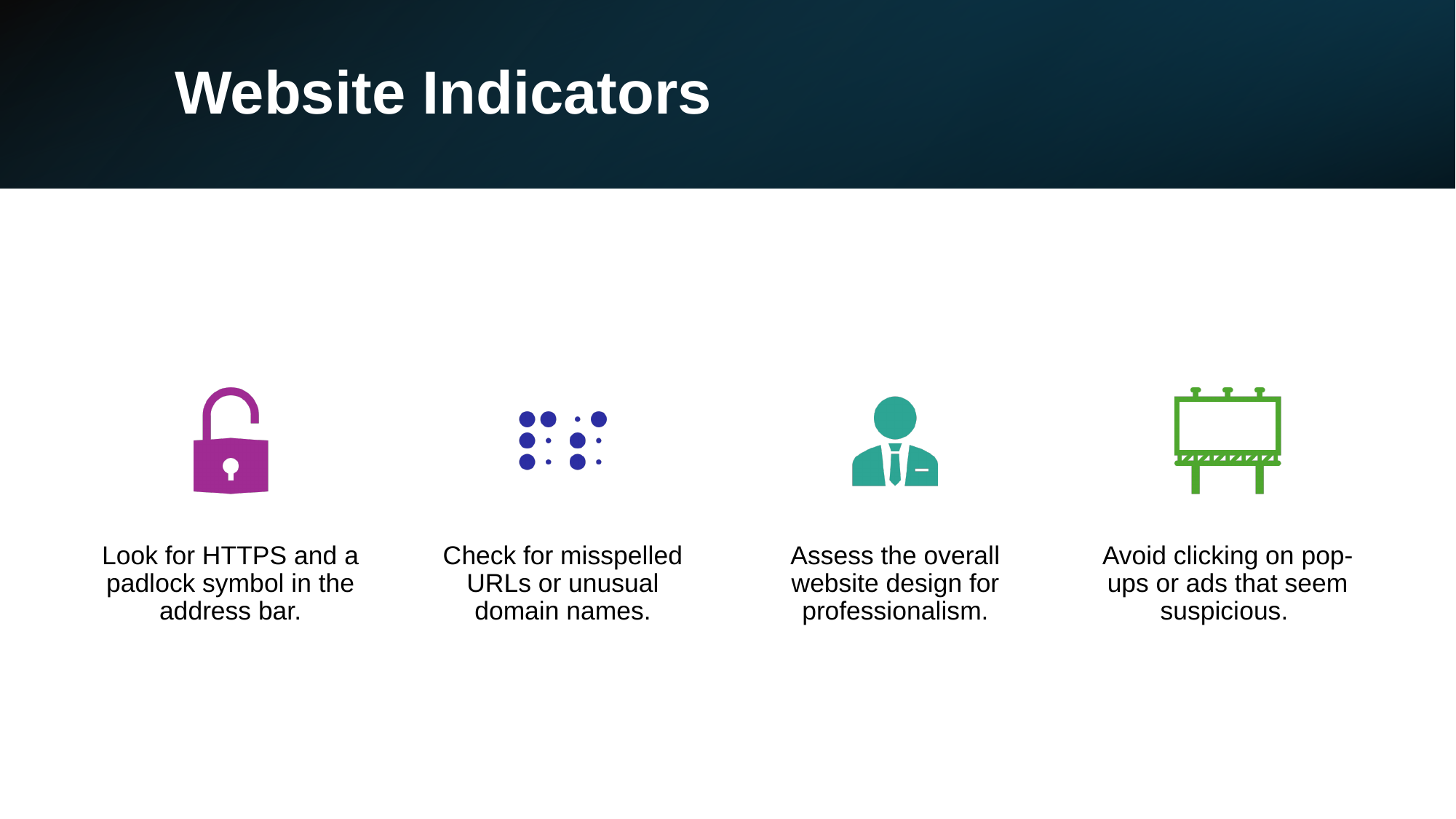

# Website Indicators
Look for HTTPS and a padlock symbol in the address bar.
Check for misspelled URLs or unusual domain names.
Assess the overall website design for professionalism.
Avoid clicking on pop-ups or ads that seem suspicious.